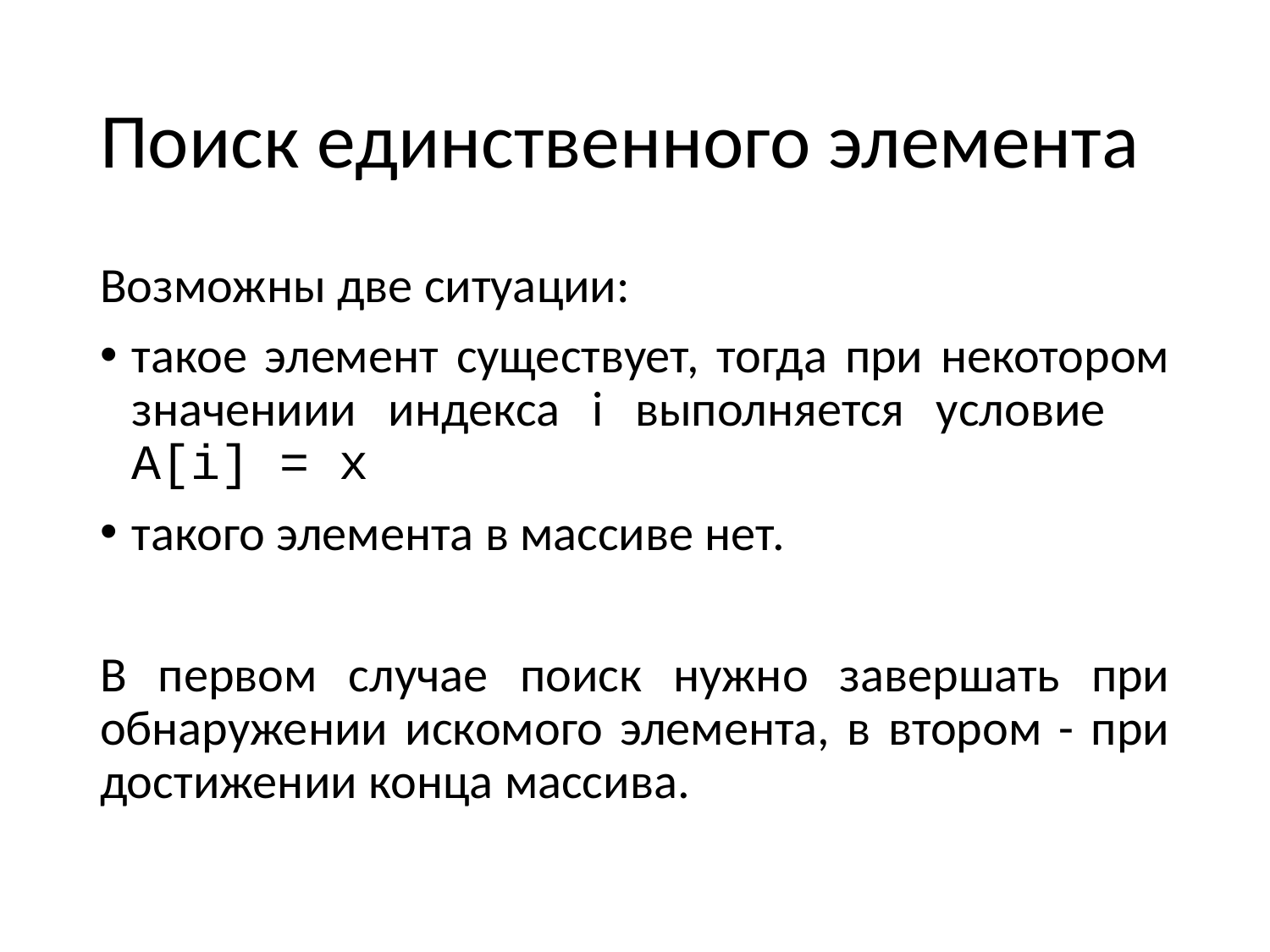

# Поиск единственного элемента
Возможны две ситуации:
такое элемент существует, тогда при некотором значениии индекса i выполняется условие   A[i] = x
такого элемента в массиве нет.

В первом случае поиск нужно завершать при обнаружении искомого элемента, в втором - при достижении конца массива.